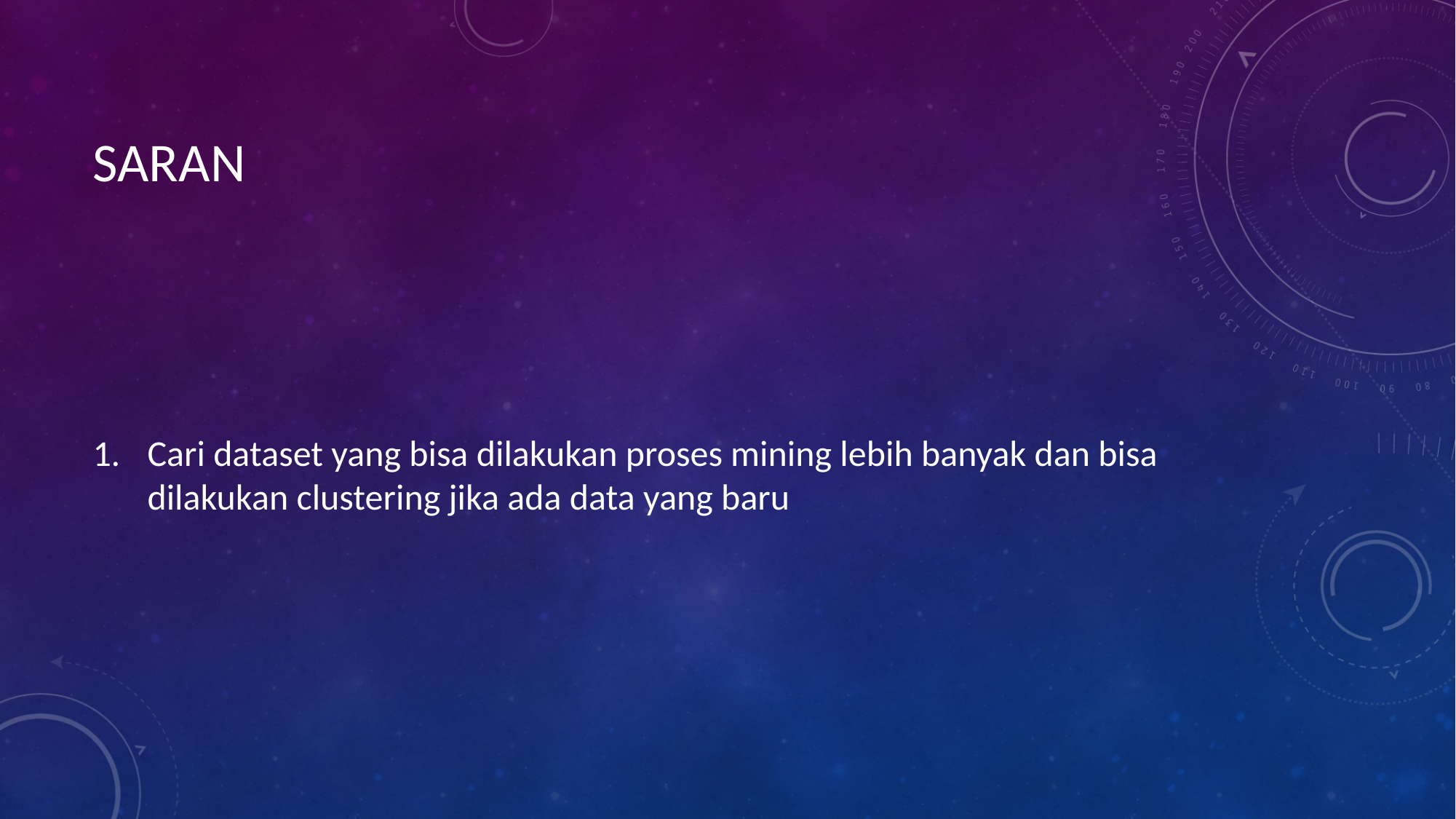

# Saran
Cari dataset yang bisa dilakukan proses mining lebih banyak dan bisa dilakukan clustering jika ada data yang baru